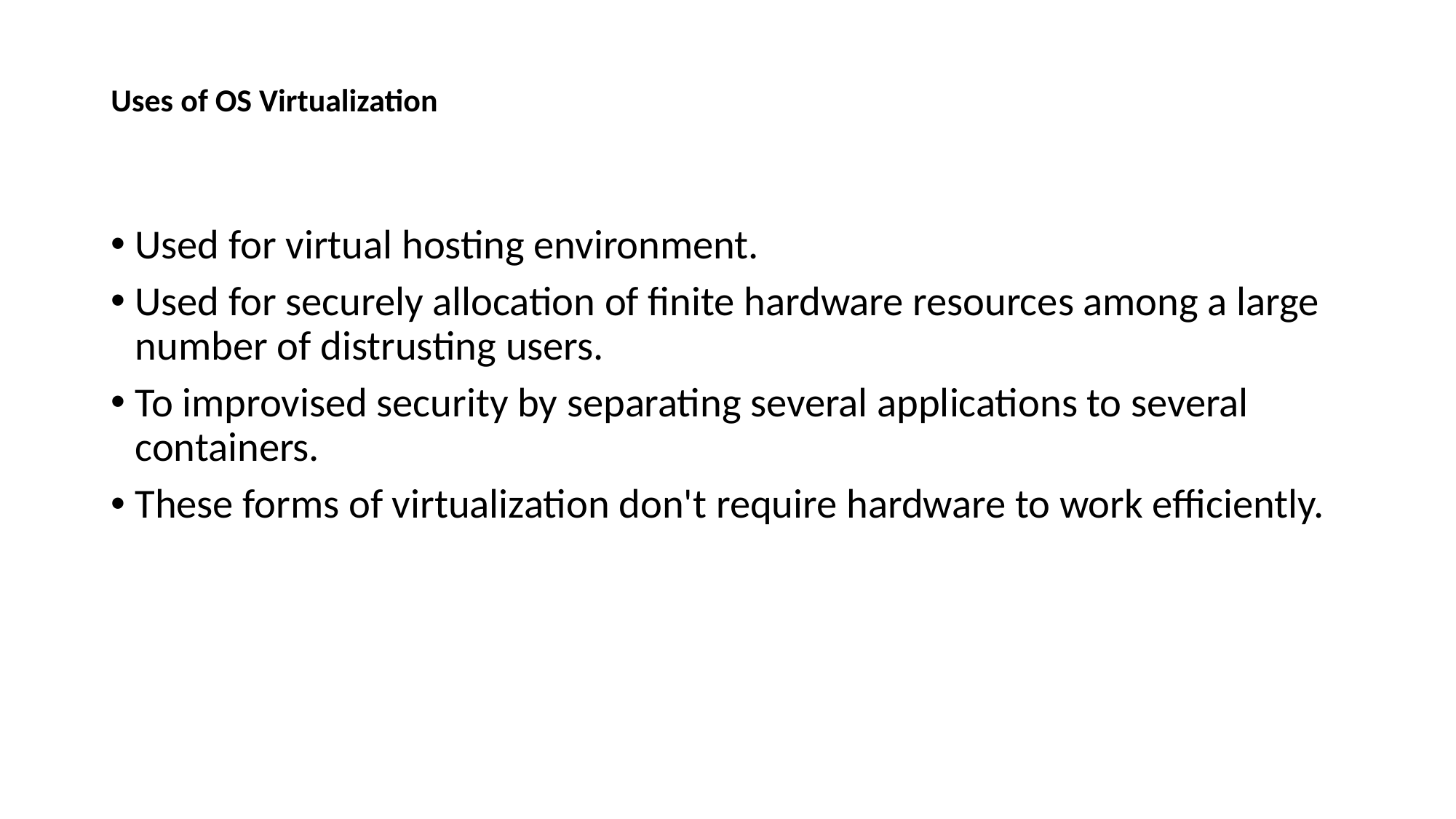

# Uses of OS Virtualization
Used for virtual hosting environment.
Used for securely allocation of finite hardware resources among a large number of distrusting users.
To improvised security by separating several applications to several containers.
These forms of virtualization don't require hardware to work efficiently.